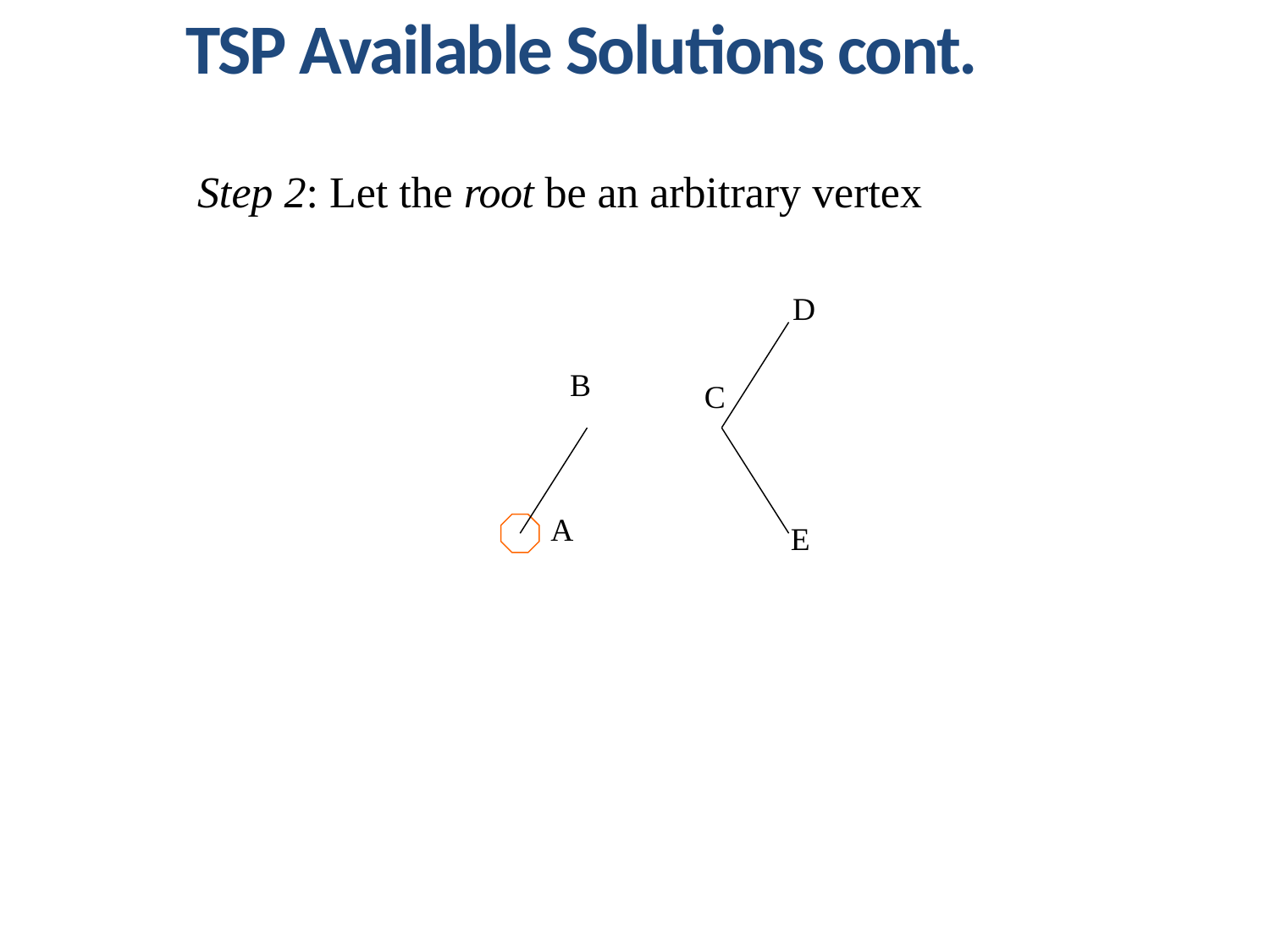

TSP Available Solutions cont.
Step 2: Let the root be an arbitrary vertex
D

B
C

A

E